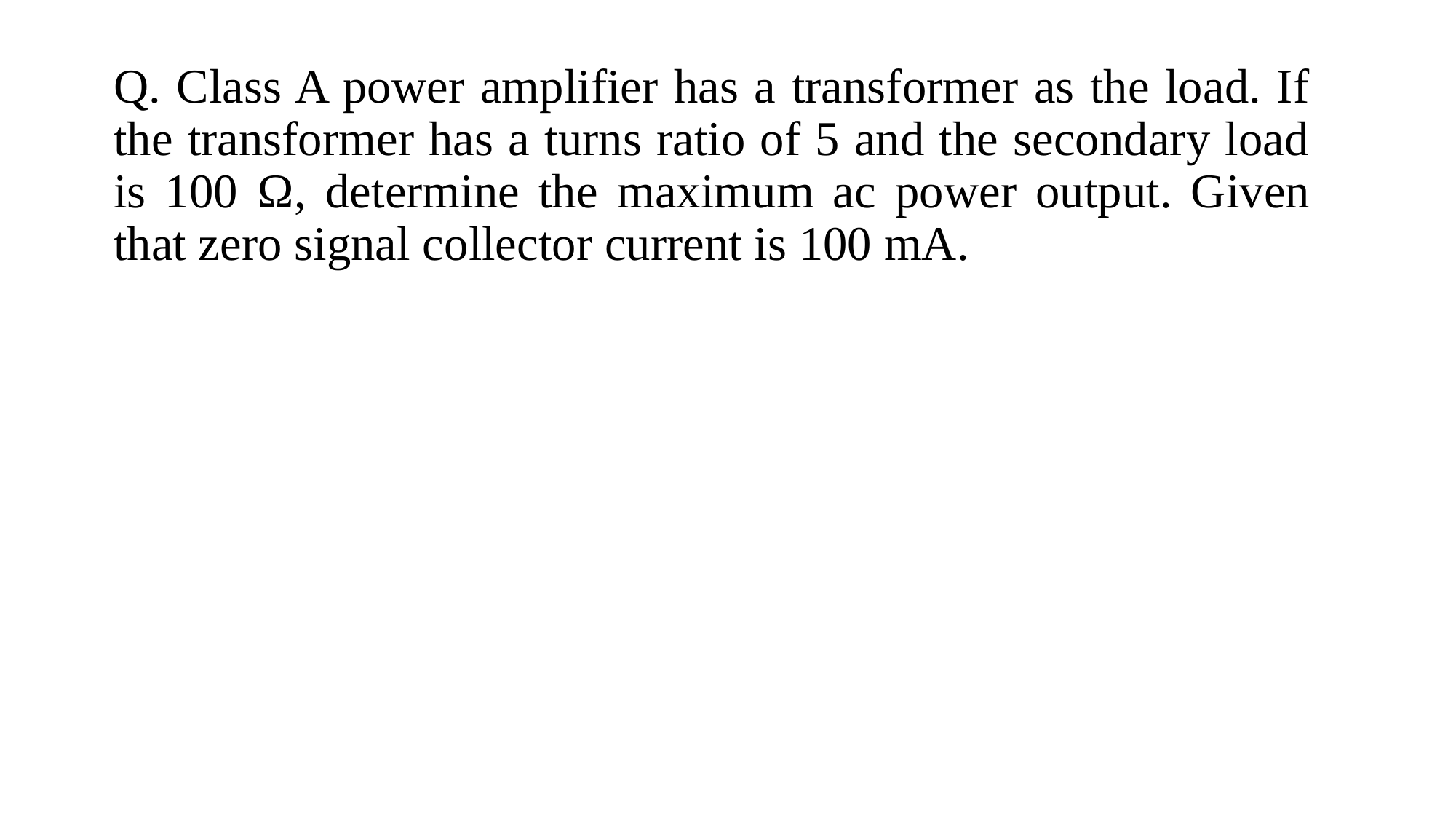

Q. Class A power amplifier has a transformer as the load. If the transformer has a turns ratio of 5 and the secondary load is 100 Ω, determine the maximum ac power output. Given that zero signal collector current is 100 mA.